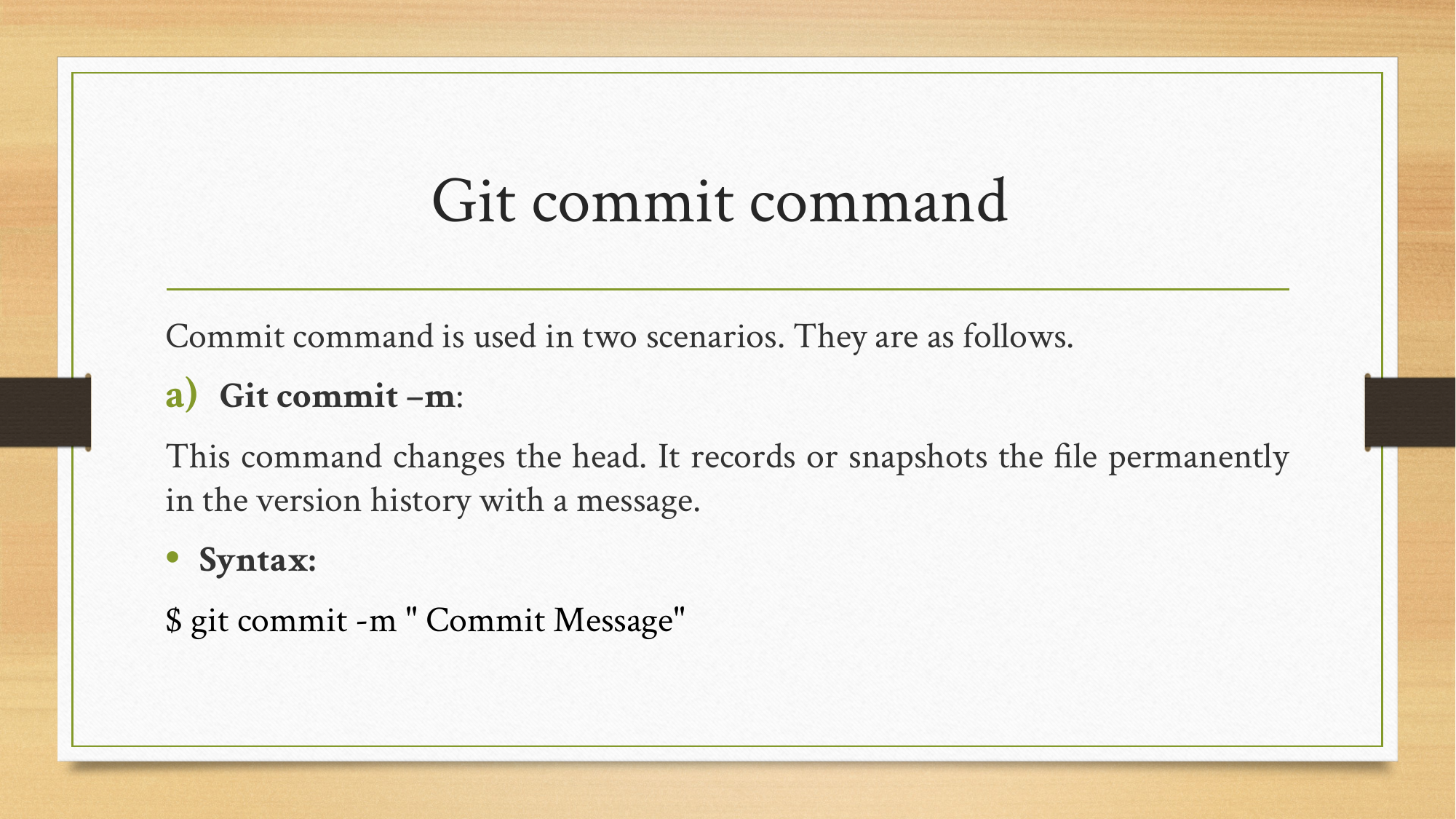

# Git commit command
Commit command is used in two scenarios. They are as follows.
Git commit –m:
This command changes the head. It records or snapshots the file permanently in the version history with a message.
Syntax:
$ git commit -m " Commit Message"